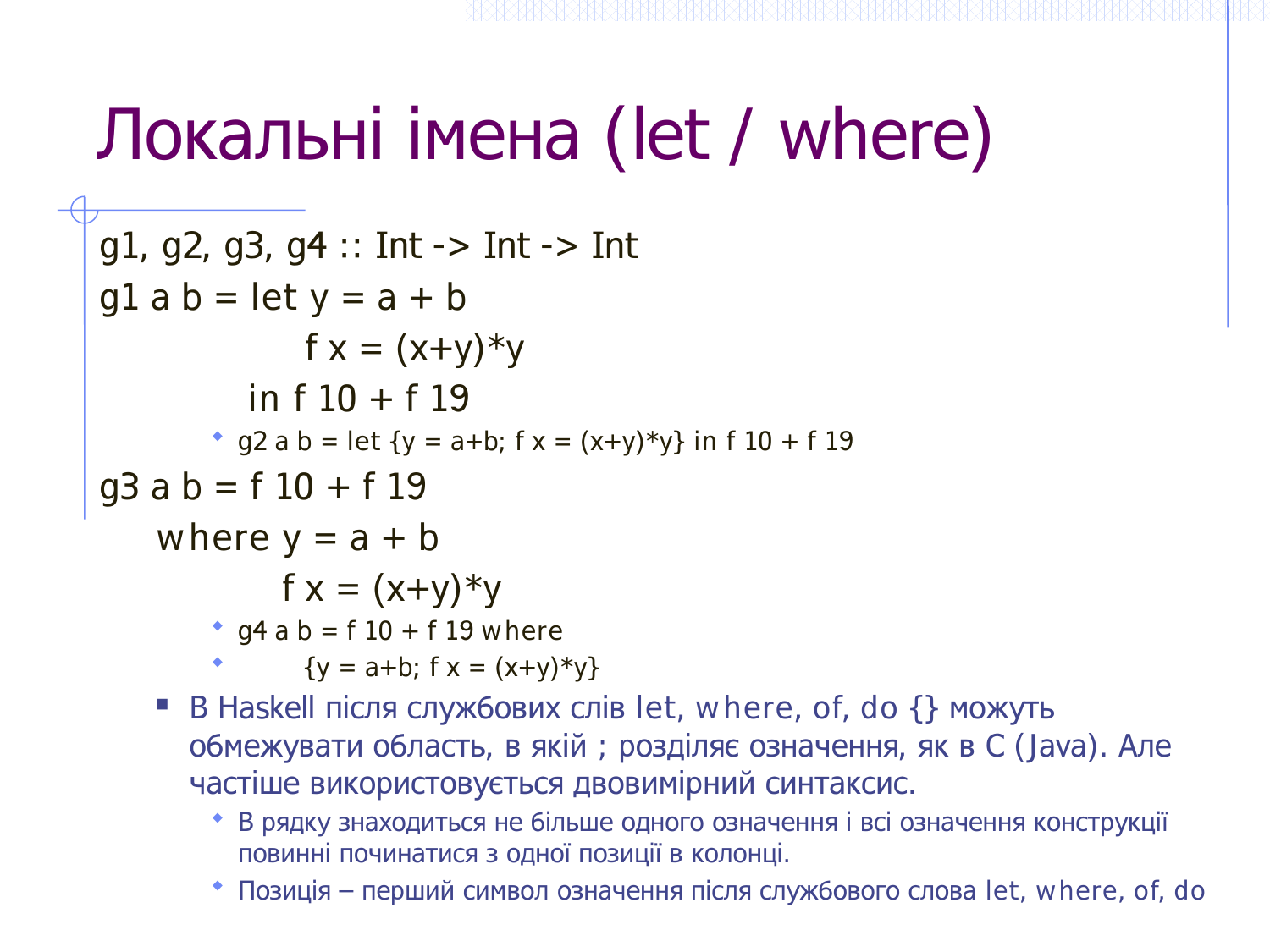

# Локальні імена (let / where)
g1, g2, g3, g4 :: Int -> Int -> Int
g1 a b = let y = a + b
                  f x = (x+y)*y
             in f 10 + f 19
g2 a b = let {y = a+b; f x = (x+y)*y} in f 10 + f 19
g3 a b = f 10 + f 19
     where y = a + b
                f x = (x+y)*y
g4 a b = f 10 + f 19 where
        {y = a+b; f x = (x+y)*y}
В Haskell після службових слів let, where, of, do {} можуть обмежувати область, в якій ; розділяє означення, як в C (Java). Але частіше використовується двовимірний синтаксис.
В рядку знаходиться не більше одного означення і всі означення конструкції повинні починатися з одної позиції в колонці.
Позиція – перший символ означення після службового слова let, where, of, do